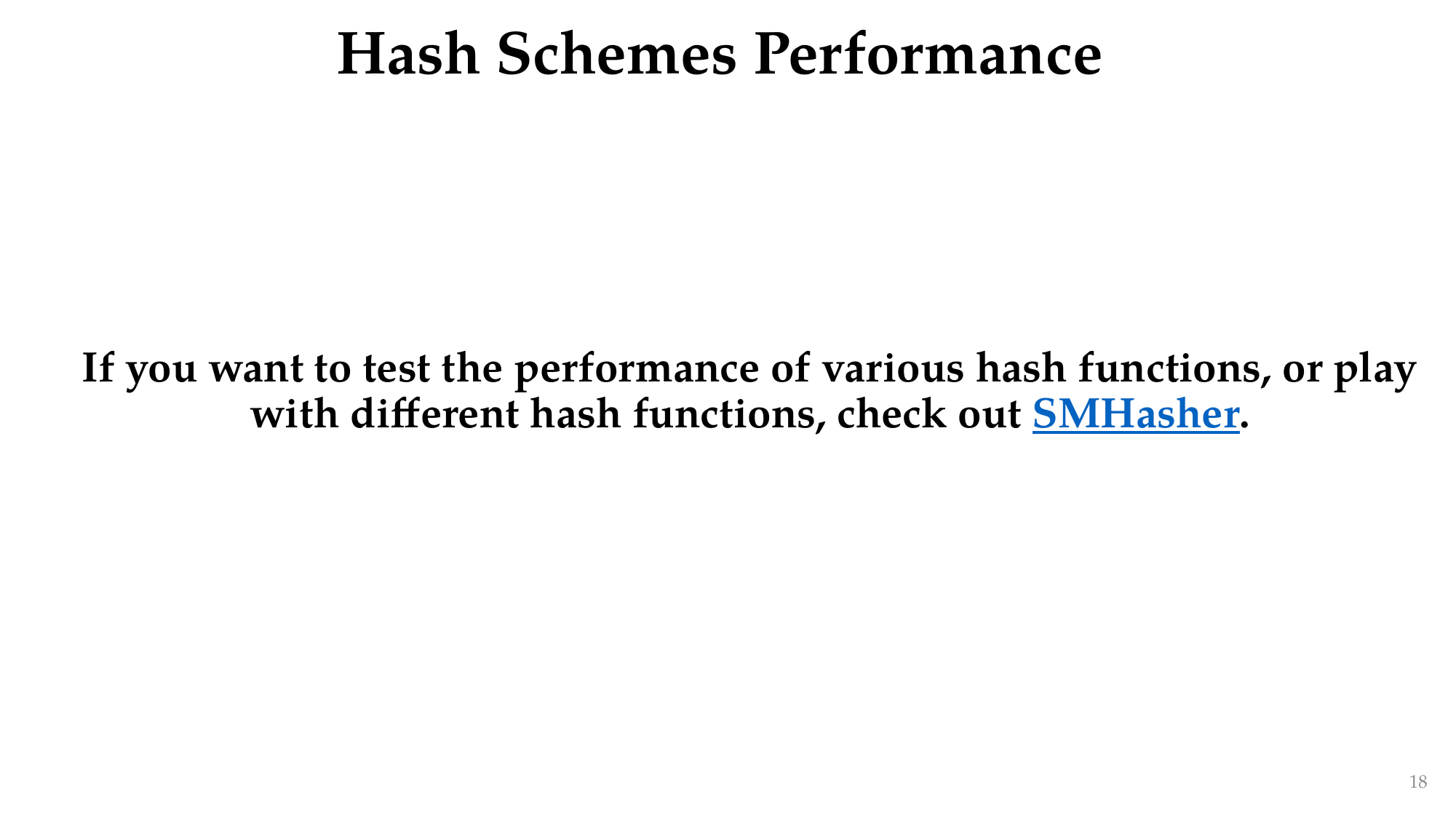

# Hash Schemes Performance
If you want to test the performance of various hash functions, or play with different hash functions, check out SMHasher.
18